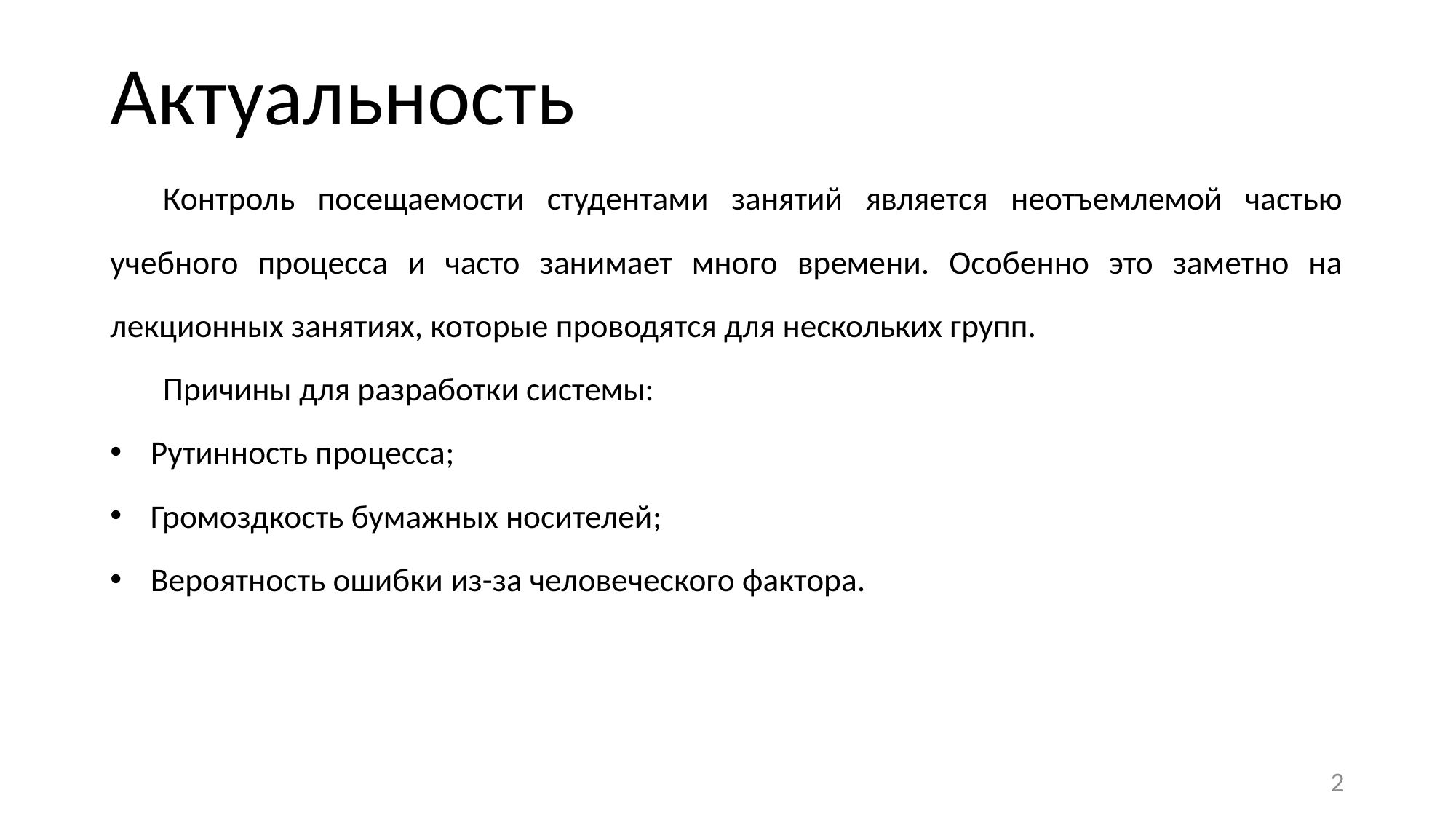

# Актуальность
Контроль посещаемости студентами занятий является неотъемлемой частью учебного процесса и часто занимает много времени. Особенно это заметно на лекционных занятиях, которые проводятся для нескольких групп.
Причины для разработки системы:
Рутинность процесса;
Громоздкость бумажных носителей;
Вероятность ошибки из-за человеческого фактора.
2